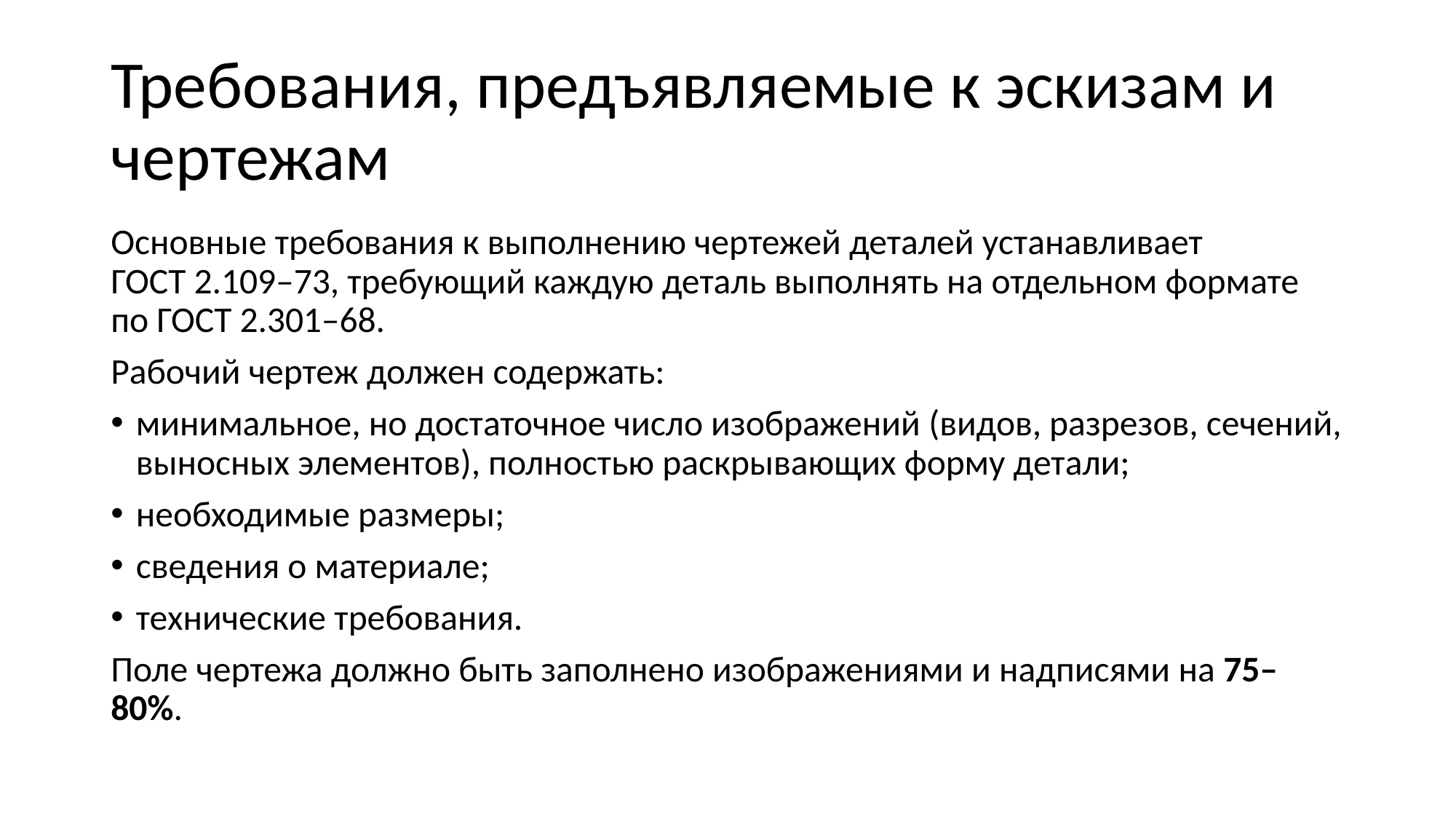

# Требования, предъявляемые к эскизам и чертежам
Основные требования к выполнению чертежей деталей устанавливает
ГОСТ 2.109–73, требующий каждую деталь выполнять на отдельном формате по ГОСТ 2.301–68.
Рабочий чертеж должен содержать:
минимальное, но достаточное число изображений (видов, разрезов, сечений, выносных элементов), полностью раскрывающих форму детали;
необходимые размеры;
сведения о материале;
технические требования.
Поле чертежа должно быть заполнено изображениями и надписями на 75–80%.